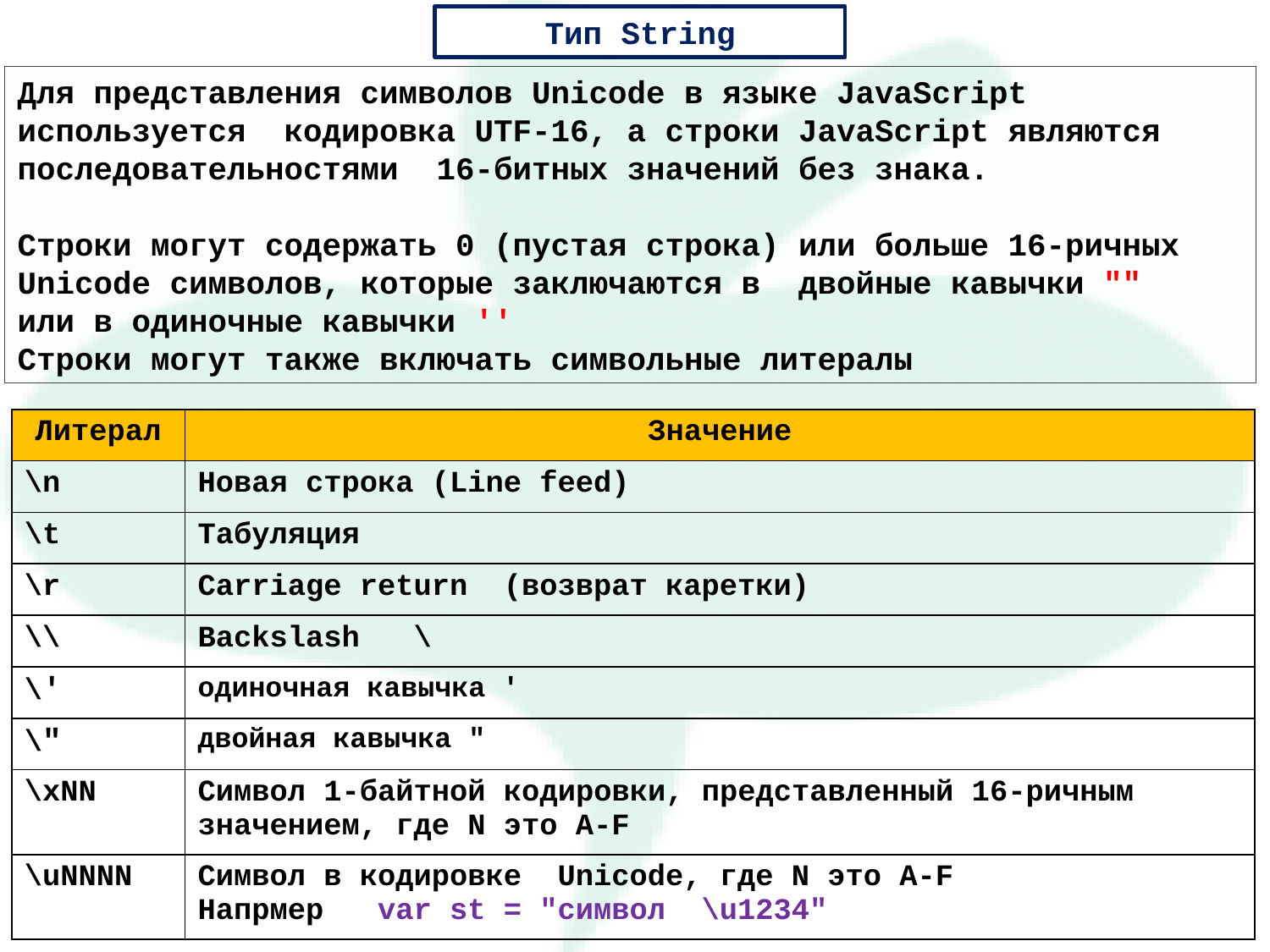

Тип String
Для представления символов Unicode в языке JavaScript используется  кодировка UTF-16, а строки JavaScript являются последовательностями  16-битных значений без знака.

Строки могут содержать 0 (пустая строка) или больше 16-ричных Unicode символов, которые заключаются в  двойные кавычки ""
или в одиночные кавычки ''
Строки могут также включать символьные литералы
| Литерал | Значение |
| --- | --- |
| \n | Новая строка (Line feed) |
| \t | Табуляция |
| \r | Carriage return (возврат каретки) |
| \\ | Backslash \ |
| \' | одиночная кавычка ' |
| \" | двойная кавычка " |
| \xNN | Символ 1-байтной кодировки, представленный 16-ричным значением, где N это А-F |
| \uNNNN | Символ в кодировке Unicode, где N это А-F Напрмер var st = "символ \u1234" |